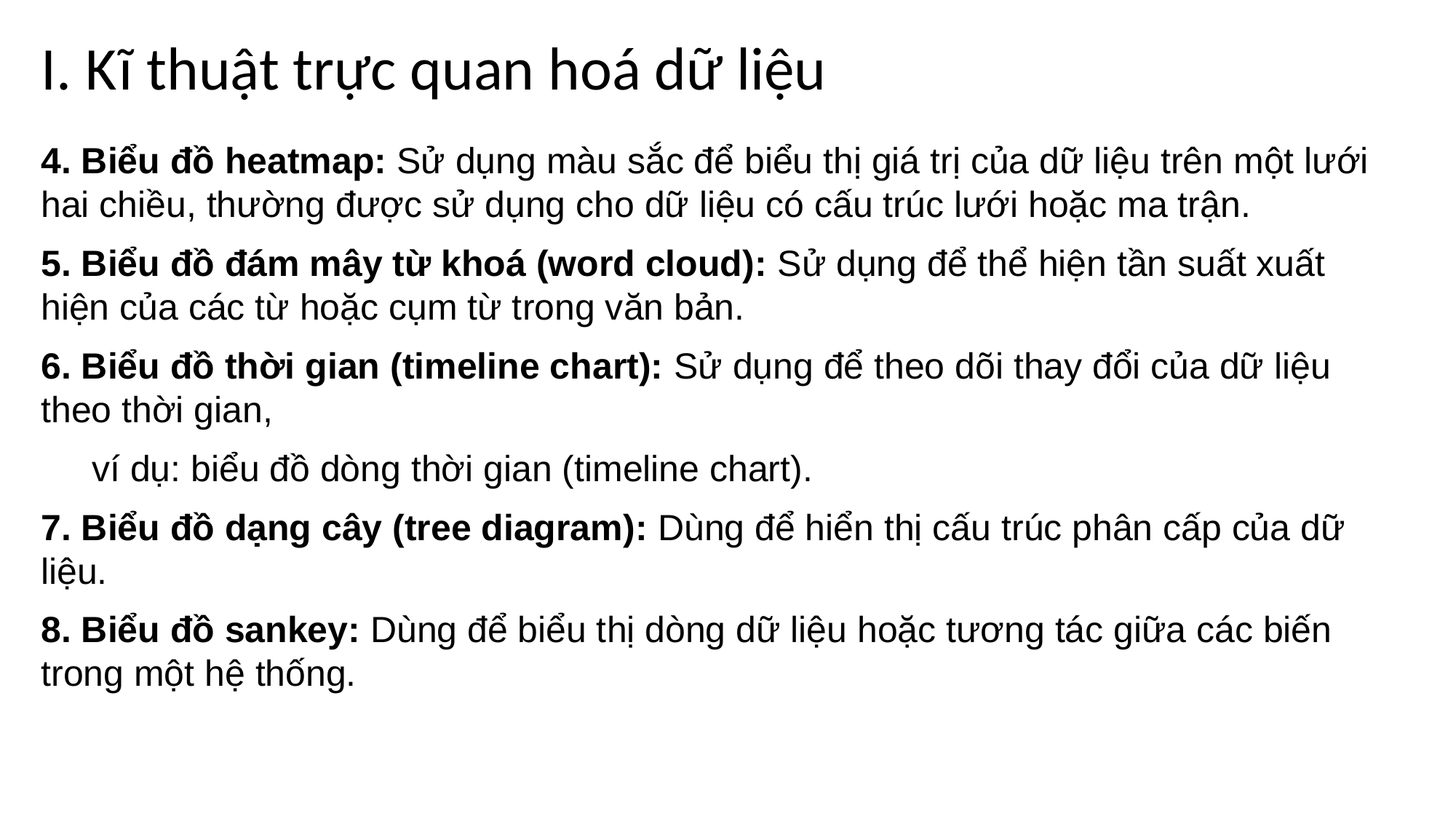

# I. Kĩ thuật trực quan hoá dữ liệu

4. Biểu đồ heatmap: Sử dụng màu sắc để biểu thị giá trị của dữ liệu trên một lưới hai chiều, thường được sử dụng cho dữ liệu có cấu trúc lưới hoặc ma trận.
5. Biểu đồ đám mây từ khoá (word cloud): Sử dụng để thể hiện tần suất xuất hiện của các từ hoặc cụm từ trong văn bản.
6. Biểu đồ thời gian (timeline chart): Sử dụng để theo dõi thay đổi của dữ liệu theo thời gian,
     ví dụ: biểu đồ dòng thời gian (timeline chart).
7. Biểu đồ dạng cây (tree diagram): Dùng để hiển thị cấu trúc phân cấp của dữ liệu.
8. Biểu đồ sankey: Dùng để biểu thị dòng dữ liệu hoặc tương tác giữa các biến trong một hệ thống.